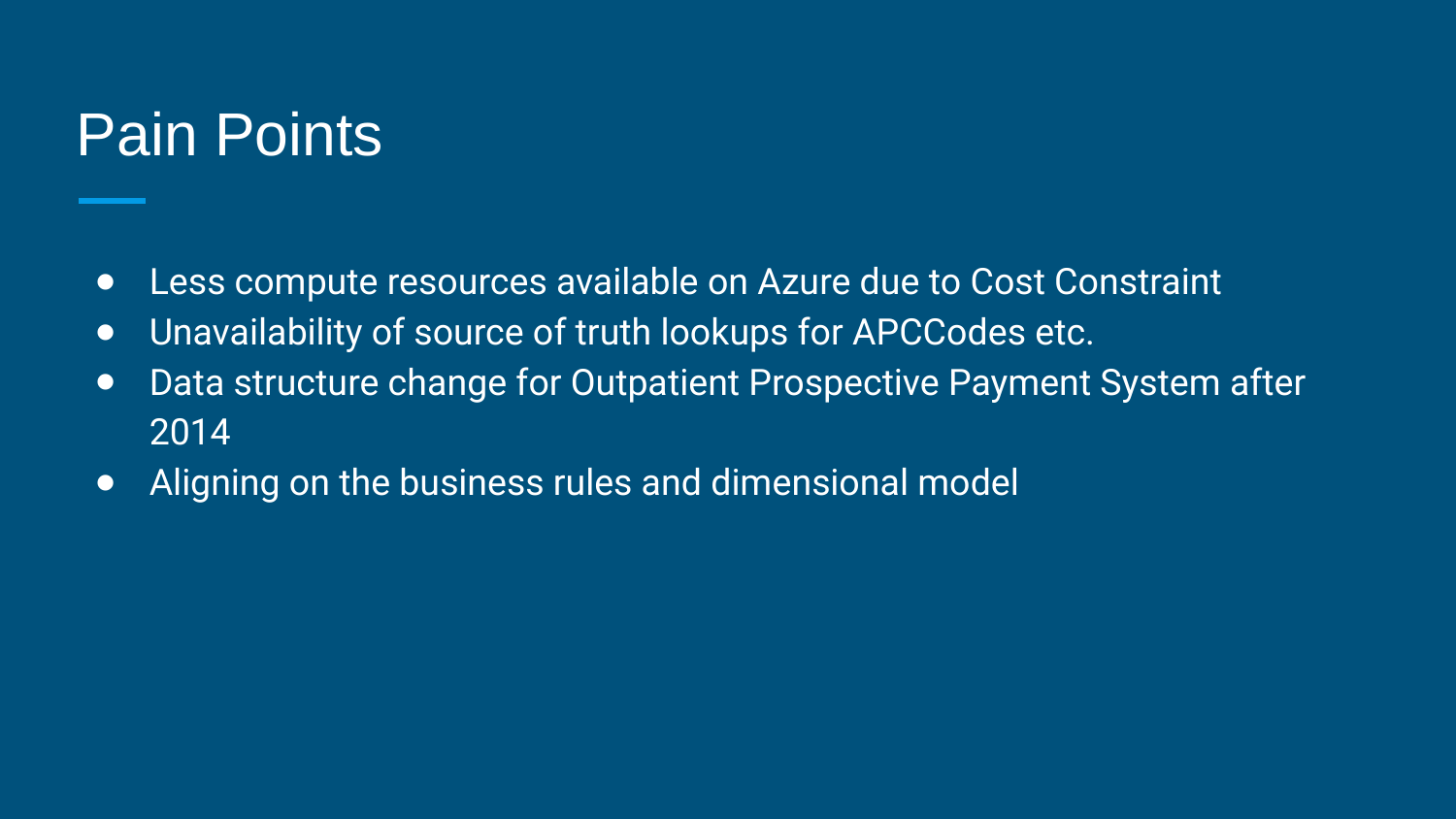

# Pain Points
Less compute resources available on Azure due to Cost Constraint
Unavailability of source of truth lookups for APCCodes etc.
Data structure change for Outpatient Prospective Payment System after 2014
Aligning on the business rules and dimensional model